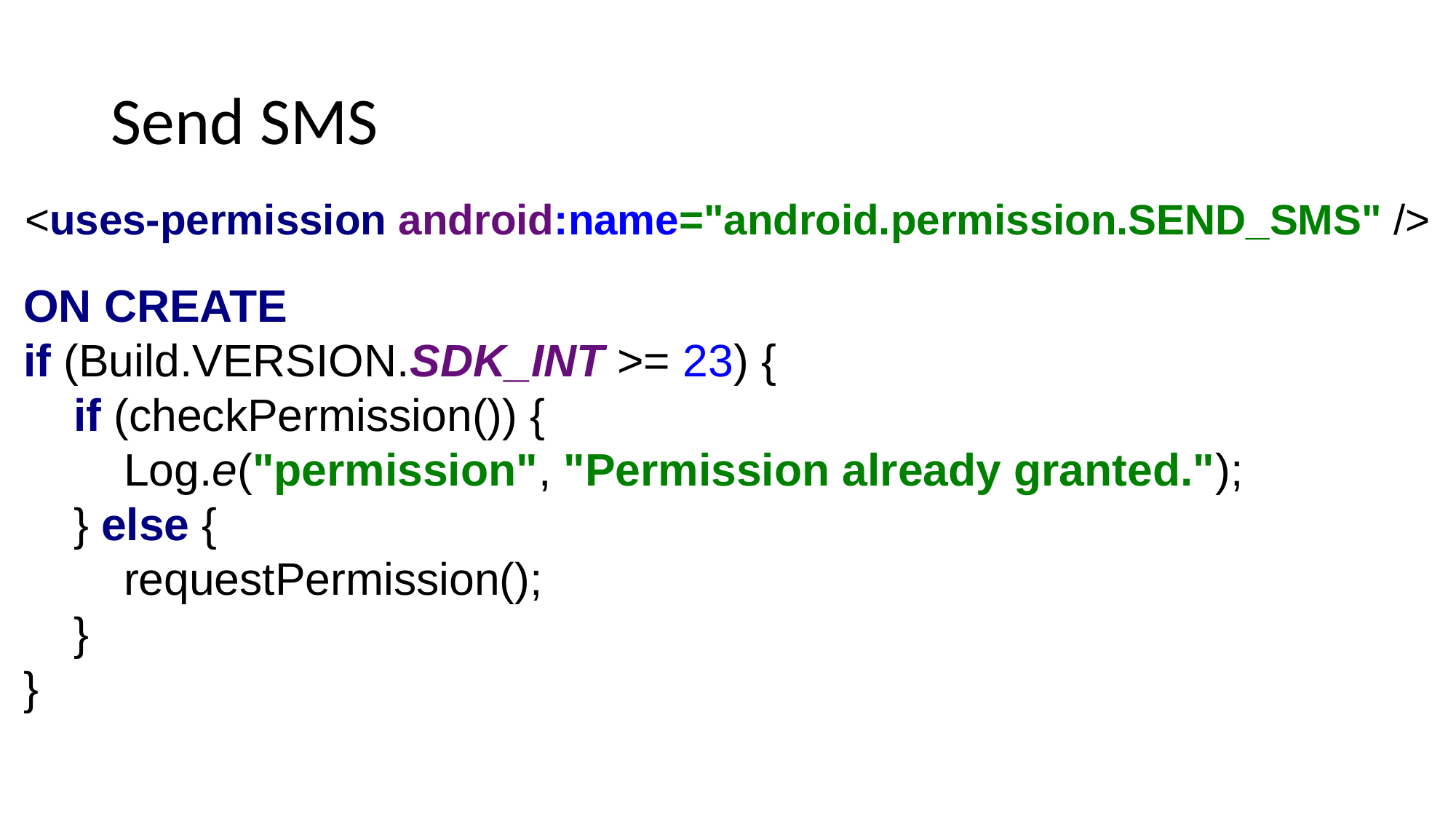

# Send SMS
<uses-permission android:name="android.permission.SEND_SMS" />
ON CREATE
if (Build.VERSION.SDK_INT >= 23) {
    if (checkPermission()) {
        Log.e("permission", "Permission already granted.");
    } else {
        requestPermission();
    }
}